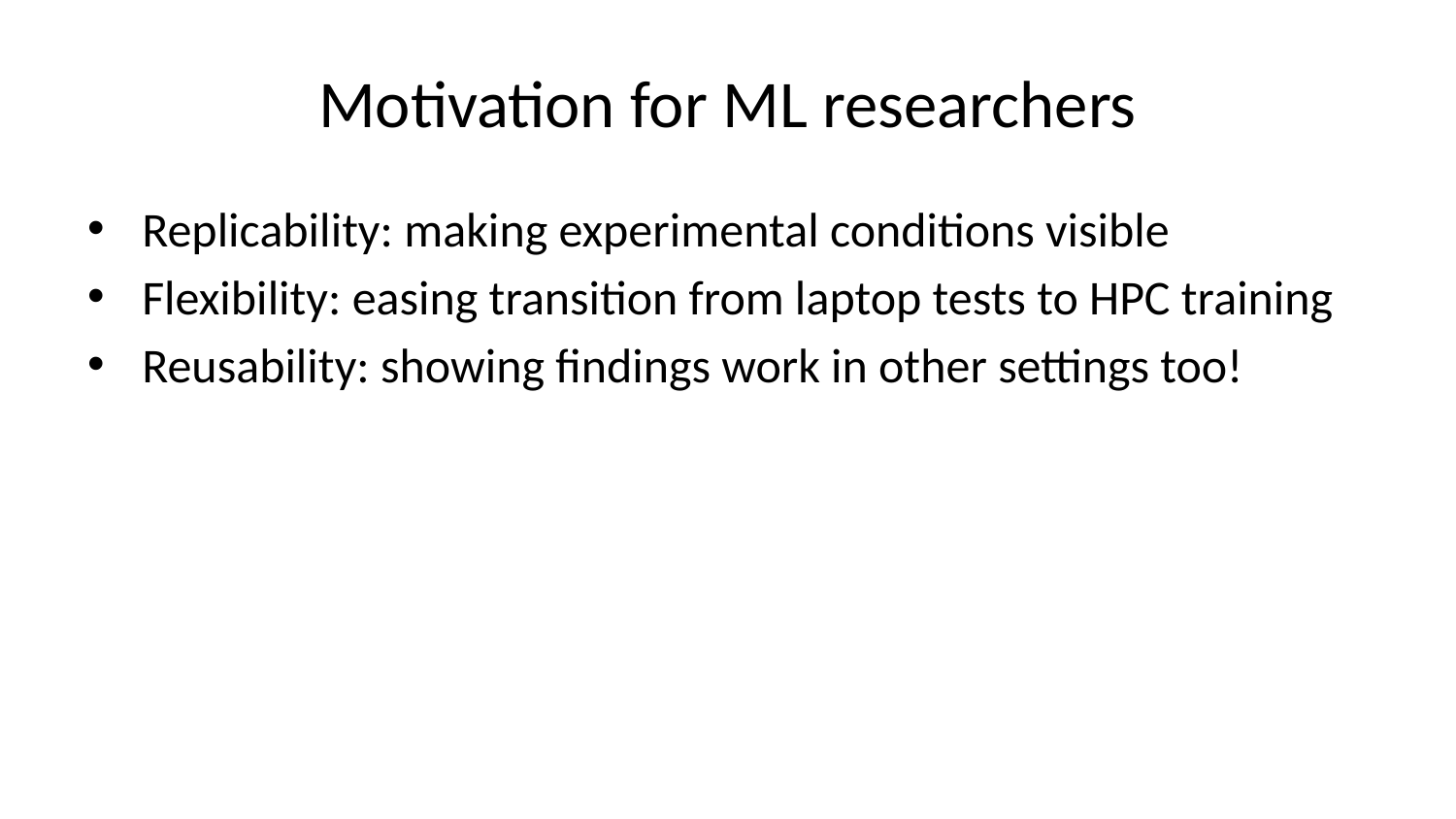

# Motivation for ML researchers
Replicability: making experimental conditions visible
Flexibility: easing transition from laptop tests to HPC training
Reusability: showing findings work in other settings too!